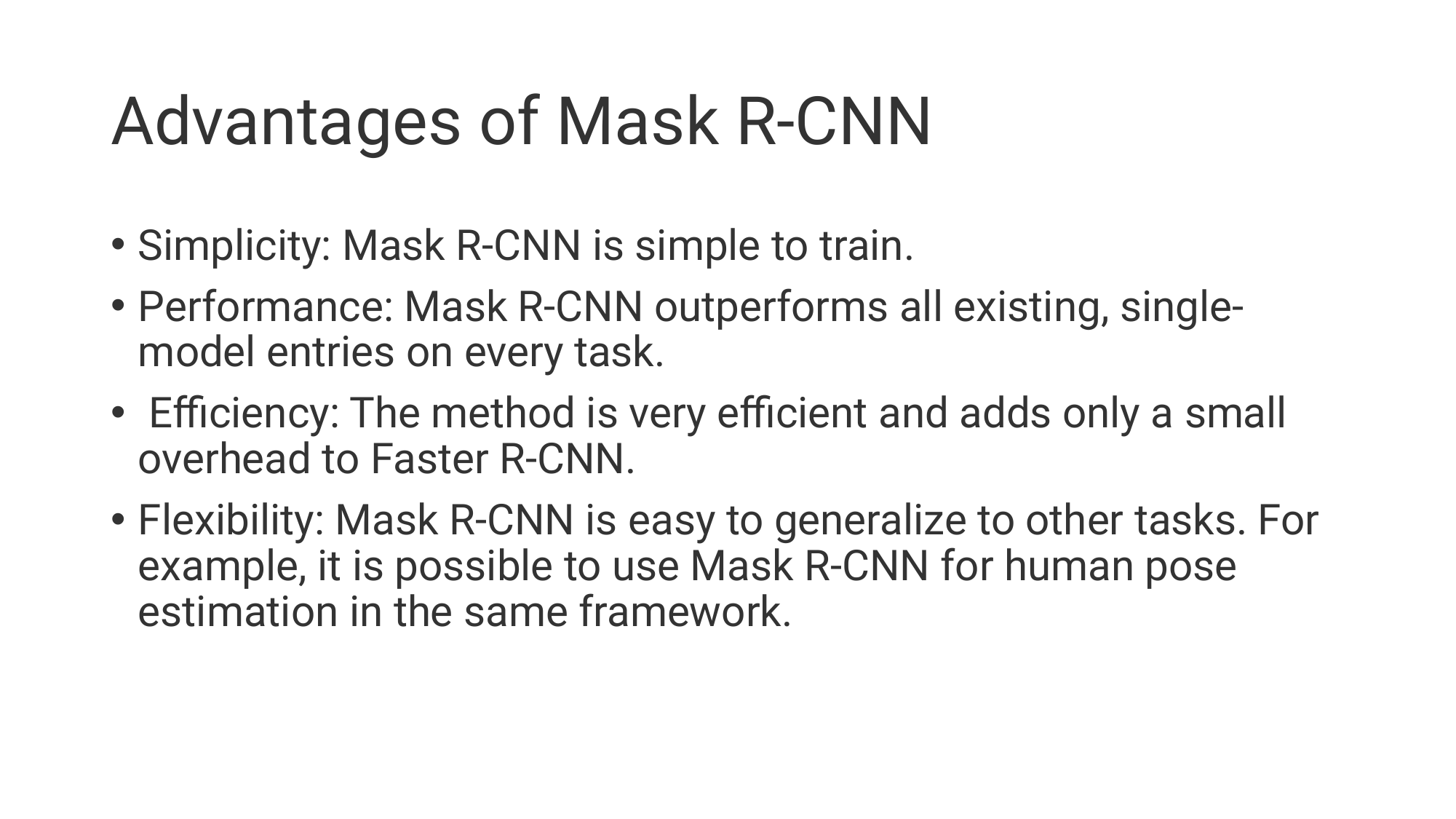

# Advantages of Mask R-CNN
Simplicity: Mask R-CNN is simple to train.
Performance: Mask R-CNN outperforms all existing, single-model entries on every task.
 Efficiency: The method is very efficient and adds only a small overhead to Faster R-CNN.
Flexibility: Mask R-CNN is easy to generalize to other tasks. For example, it is possible to use Mask R-CNN for human pose estimation in the same framework.